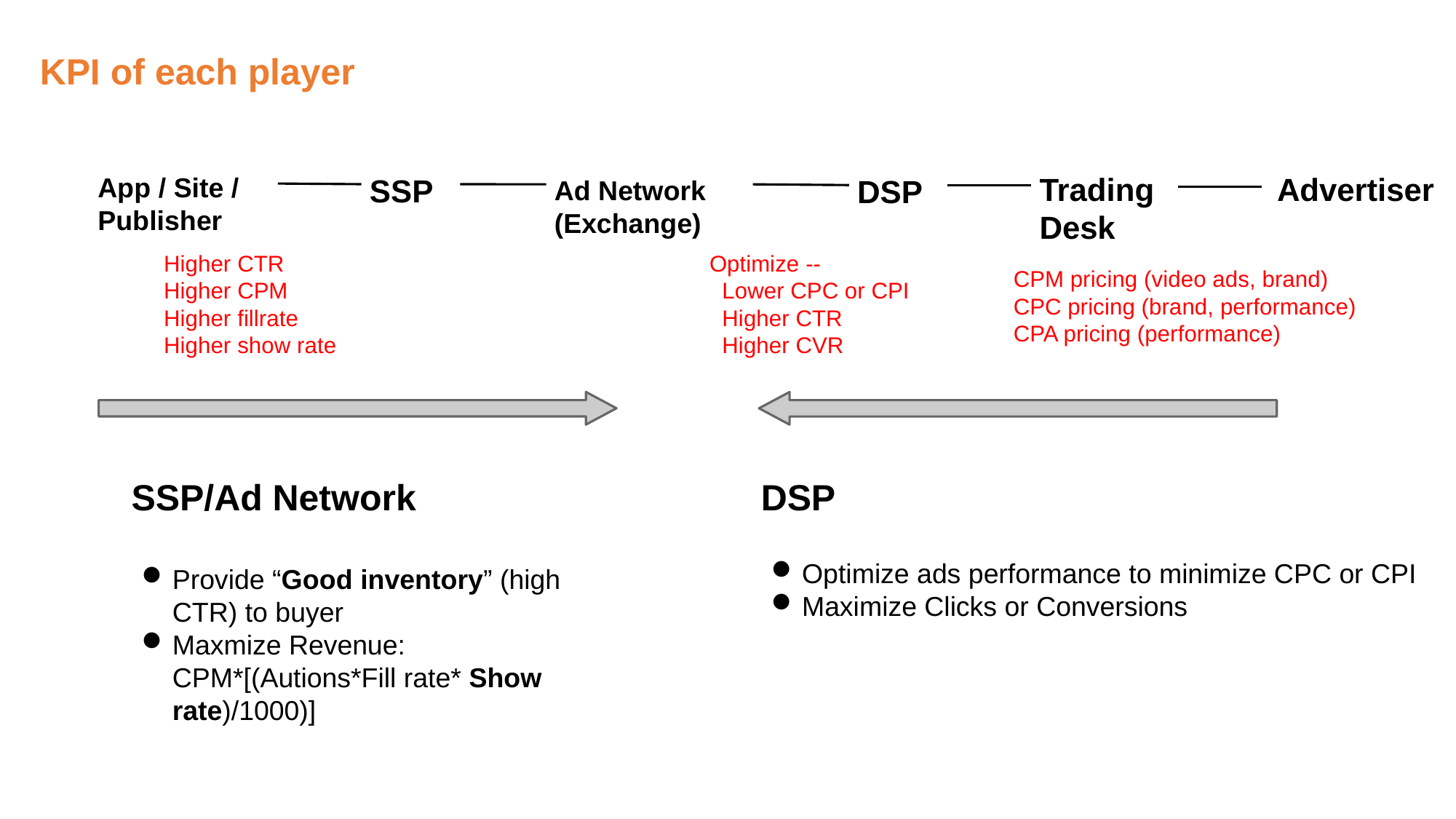

KPI of each player
Advertiser
Trading Desk
App / Site / Publisher
SSP
DSP
Ad Network (Exchange)
Higher CTR
Higher CPM
Higher fillrate
Higher show rate
Optimize --
  Lower CPC or CPI
  Higher CTR
  Higher CVR
CPM pricing (video ads, brand)
CPC pricing (brand, performance)
CPA pricing (performance)

SSP/Ad Network

Provide “Good inventory” (high CTR) to buyer
Maxmize Revenue: CPM*[(Autions*Fill rate* Show rate)/1000)]
DSP

Optimize ads performance to minimize CPC or CPI
Maximize Clicks or Conversions